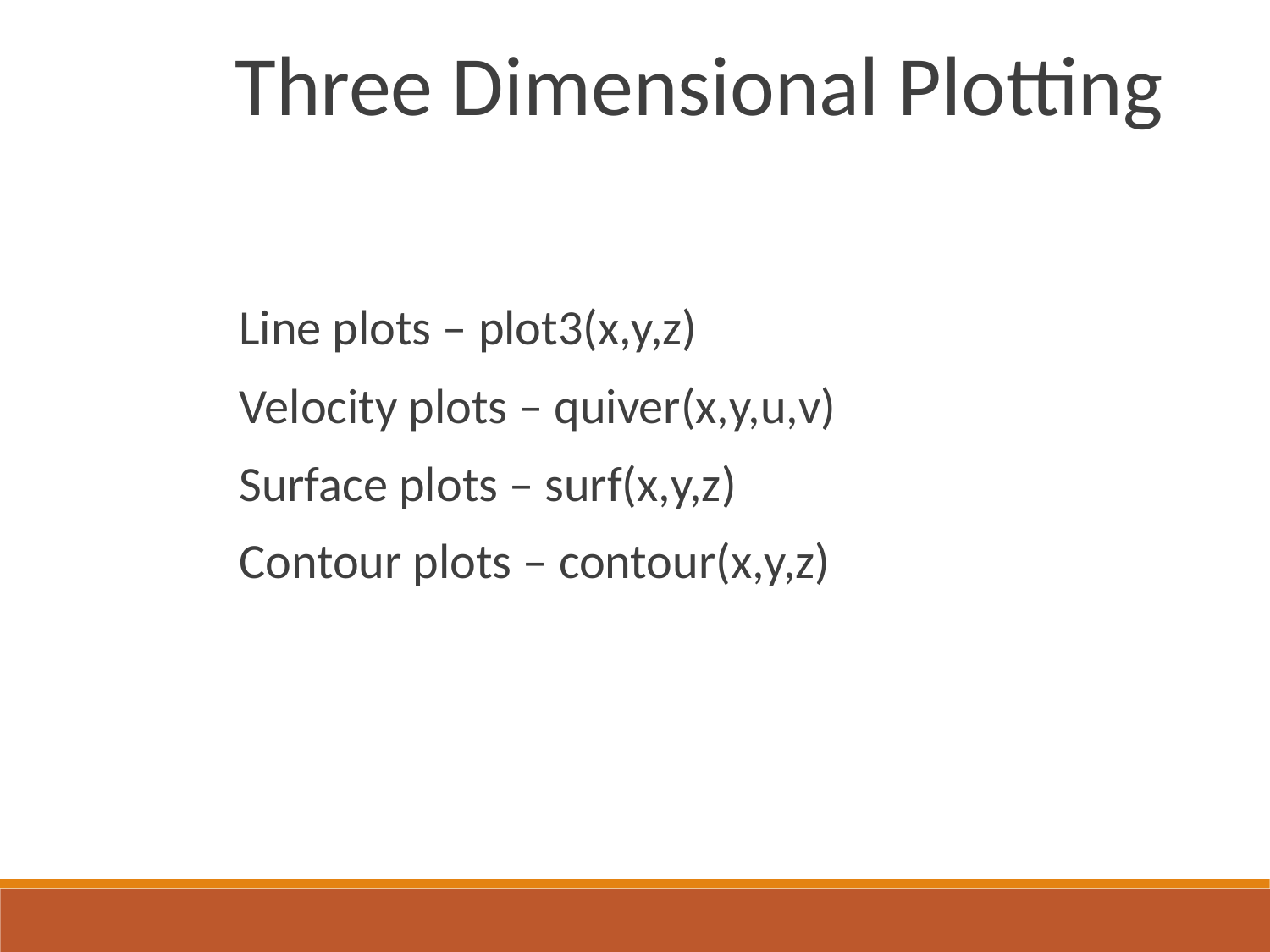

Three Dimensional Plotting
Line plots – plot3(x,y,z)
Velocity plots – quiver(x,y,u,v)
Surface plots – surf(x,y,z)
Contour plots – contour(x,y,z)